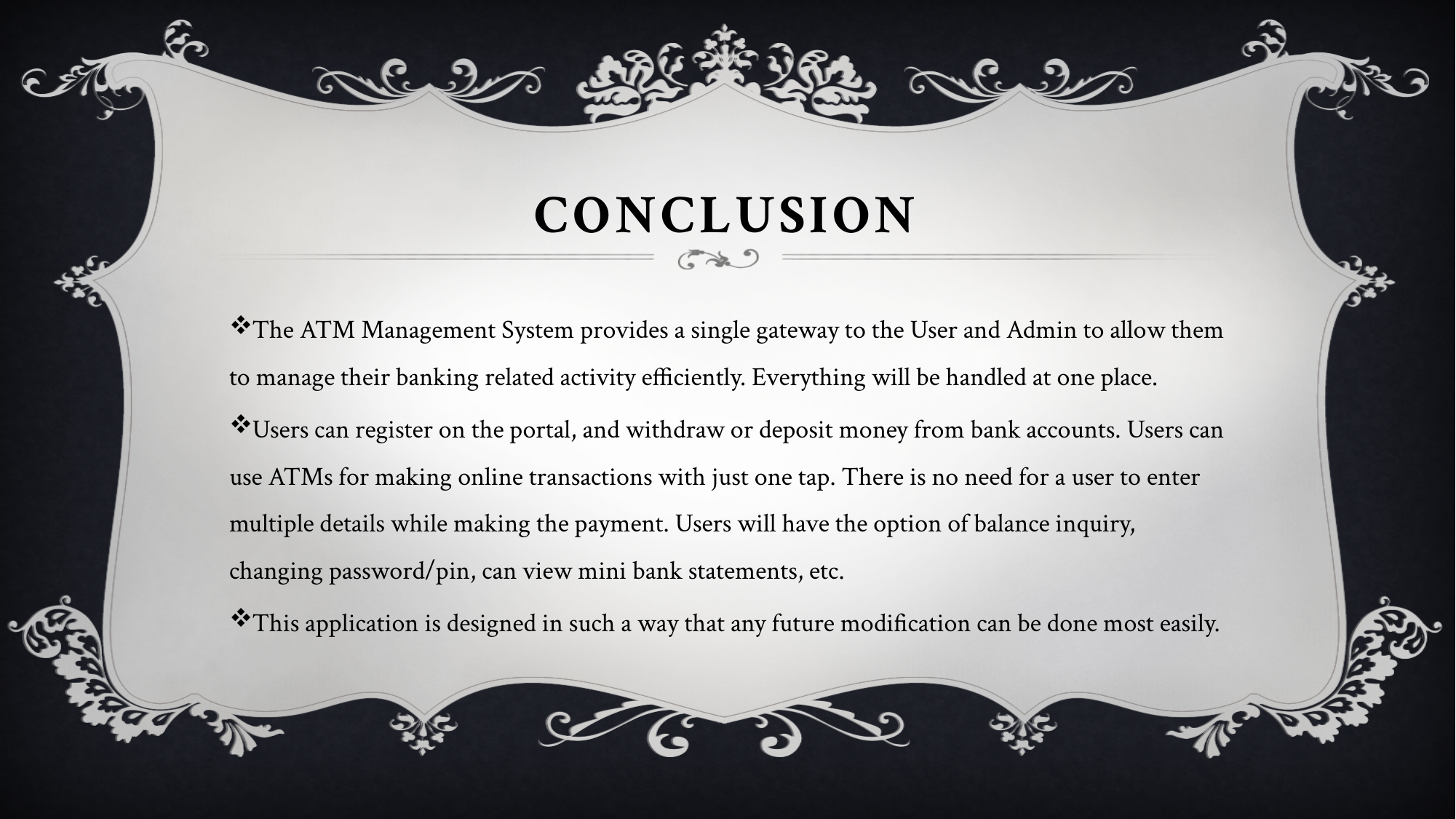

# Conclusion
The ATM Management System provides a single gateway to the User and Admin to allow them to manage their banking related activity efficiently. Everything will be handled at one place.
Users can register on the portal, and withdraw or deposit money from bank accounts. Users can use ATMs for making online transactions with just one tap. There is no need for a user to enter multiple details while making the payment. Users will have the option of balance inquiry, changing password/pin, can view mini bank statements, etc.
This application is designed in such a way that any future modification can be done most easily.